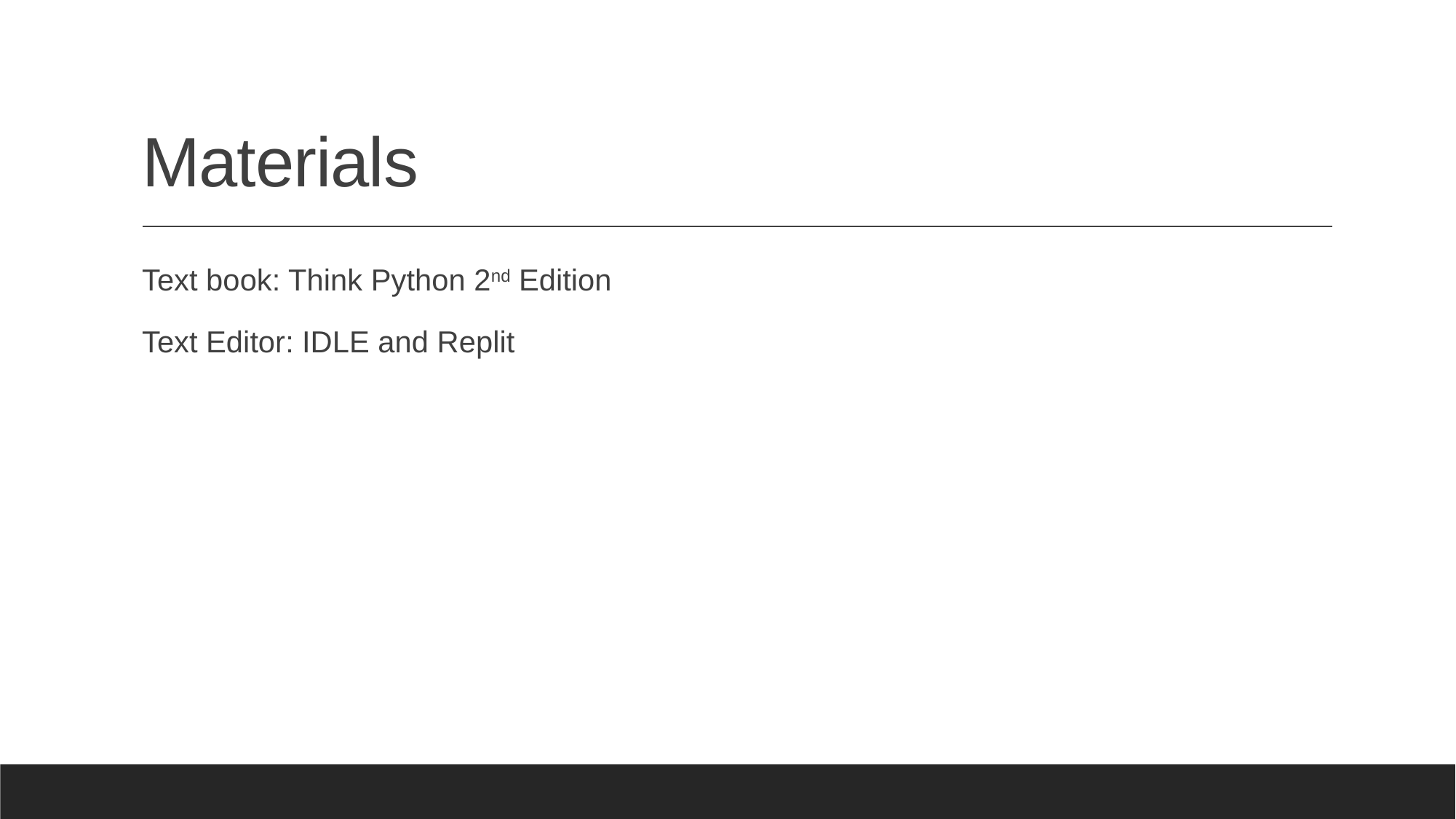

# Materials
Text book: Think Python 2nd Edition
Text Editor: IDLE and Replit